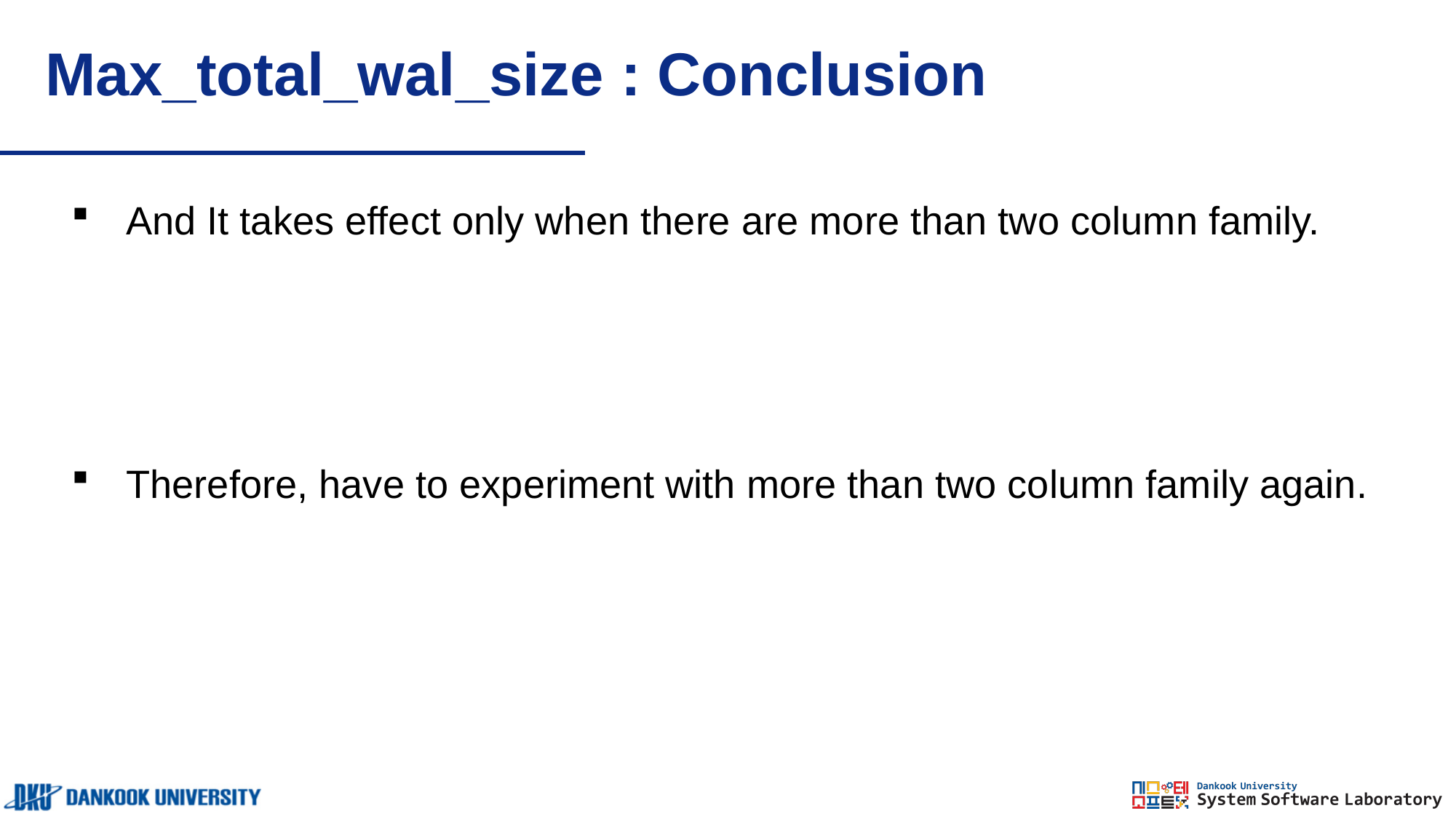

# Max_total_wal_size : Conclusion
And It takes effect only when there are more than two column family.

Therefore, have to experiment with more than two column family again.